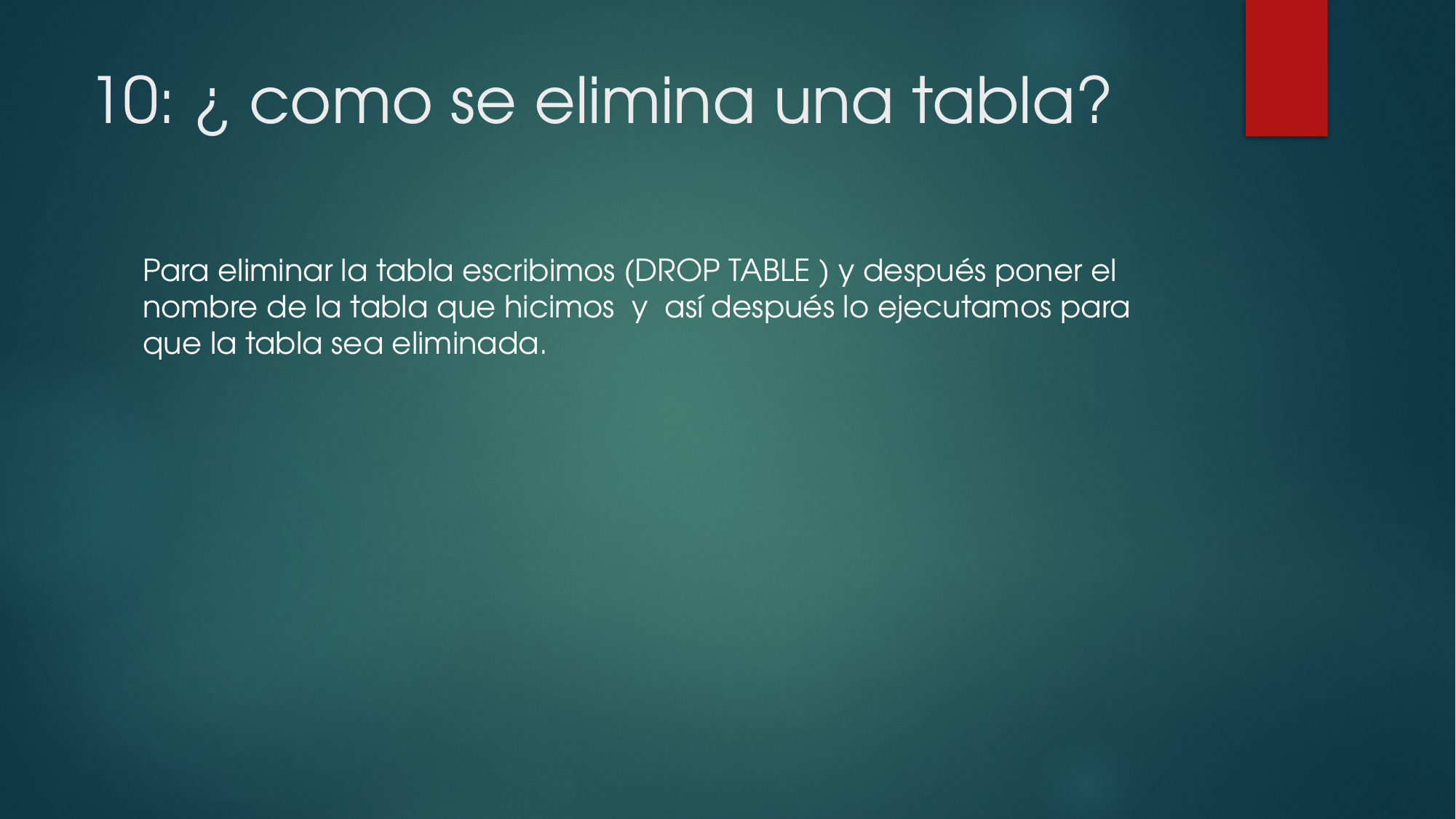

# 10: ¿ como se elimina una tabla?
Para eliminar la tabla escribimos (DROP TABLE ) y después poner el nombre de la tabla que hicimos  y  así después lo ejecutamos para que la tabla sea eliminada.